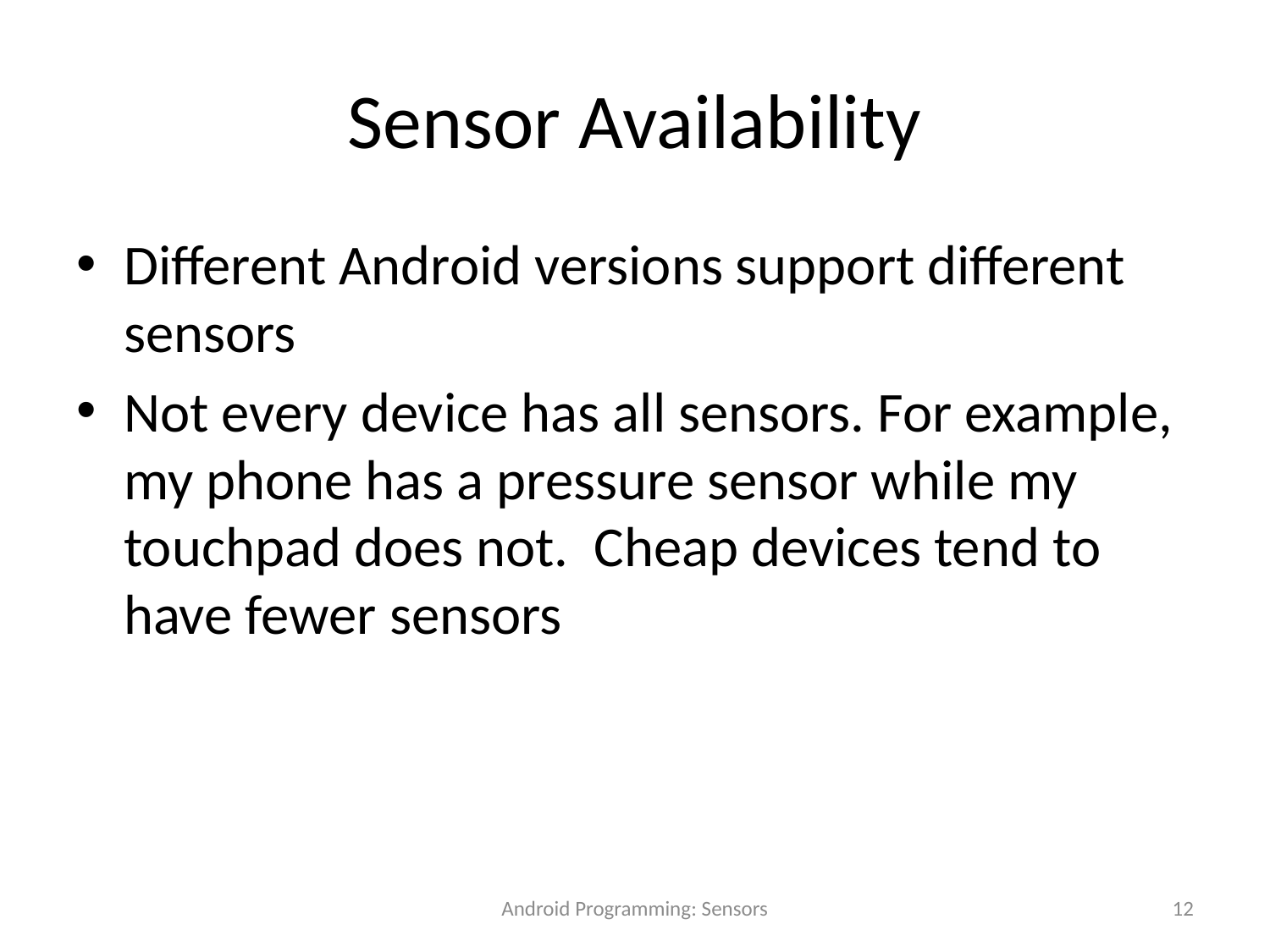

# Sensor Availability
Different Android versions support different sensors
Not every device has all sensors. For example, my phone has a pressure sensor while my touchpad does not.  Cheap devices tend to have fewer sensors
Android Programming: Sensors
12